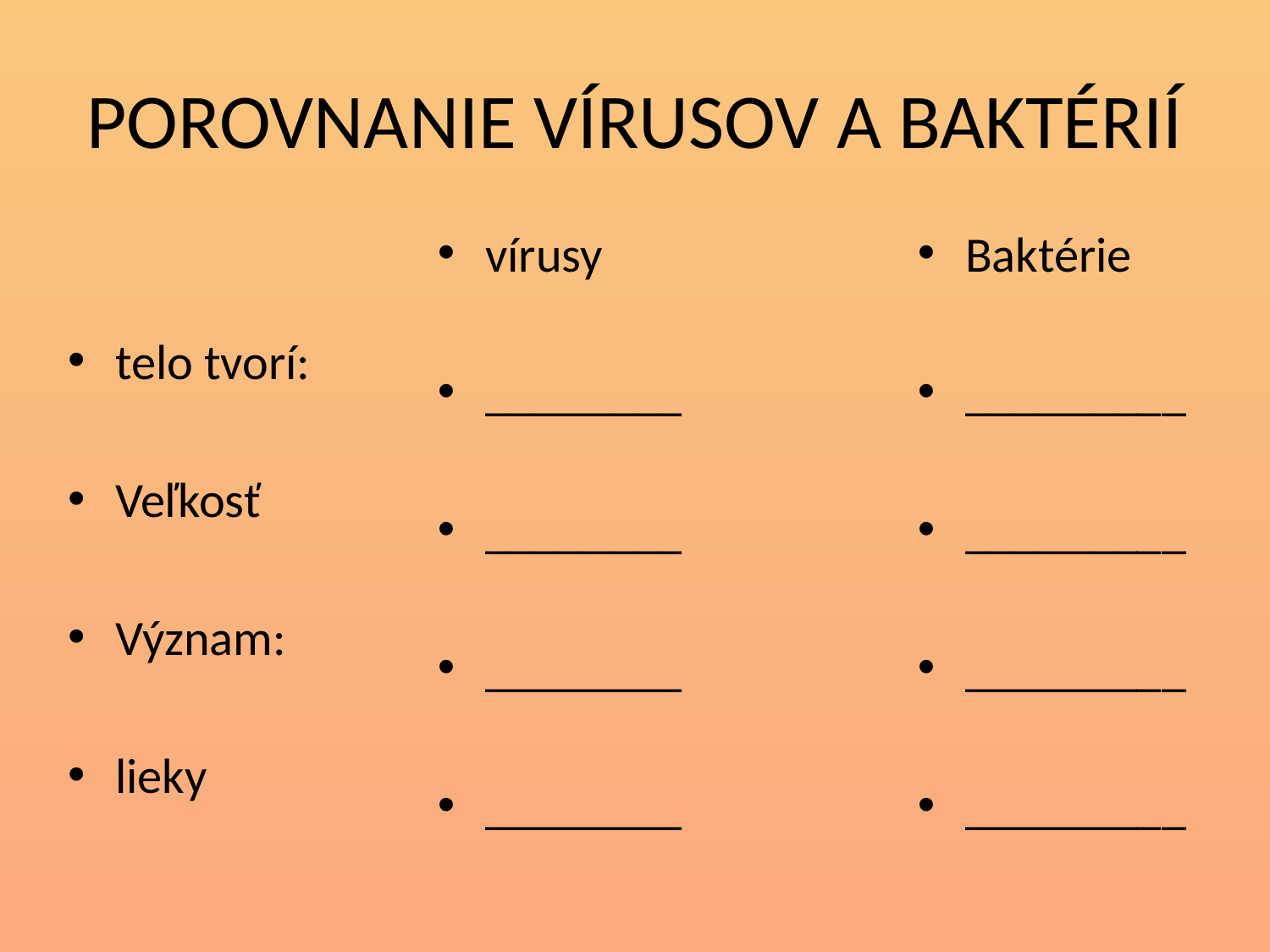

# POROVNANIE VÍRUSOV A BAKTÉRIÍ
vírusy

________

________

________

________
Baktérie

_________

_________

_________

_________
telo tvorí:

Veľkosť

Význam:

lieky